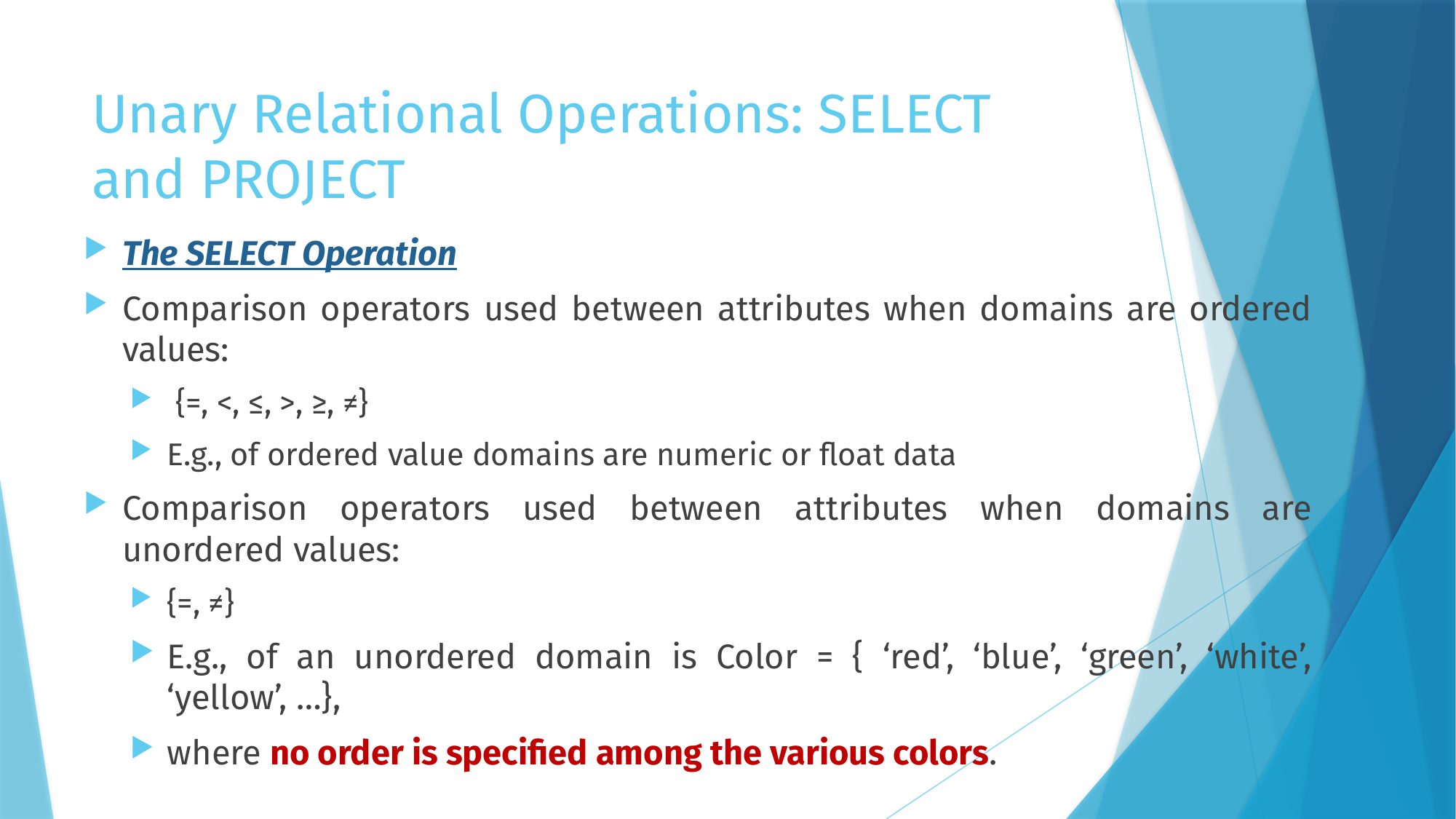

# Unary Relational Operations: SELECT and PROJECT
The SELECT Operation
Comparison operators used between attributes when domains are ordered values:
 {=, <, ≤, >, ≥, ≠}
E.g., of ordered value domains are numeric or float data
Comparison operators used between attributes when domains are unordered values:
{=, ≠}
E.g., of an unordered domain is Color = { ‘red’, ‘blue’, ‘green’, ‘white’, ‘yellow’, …},
where no order is specified among the various colors.